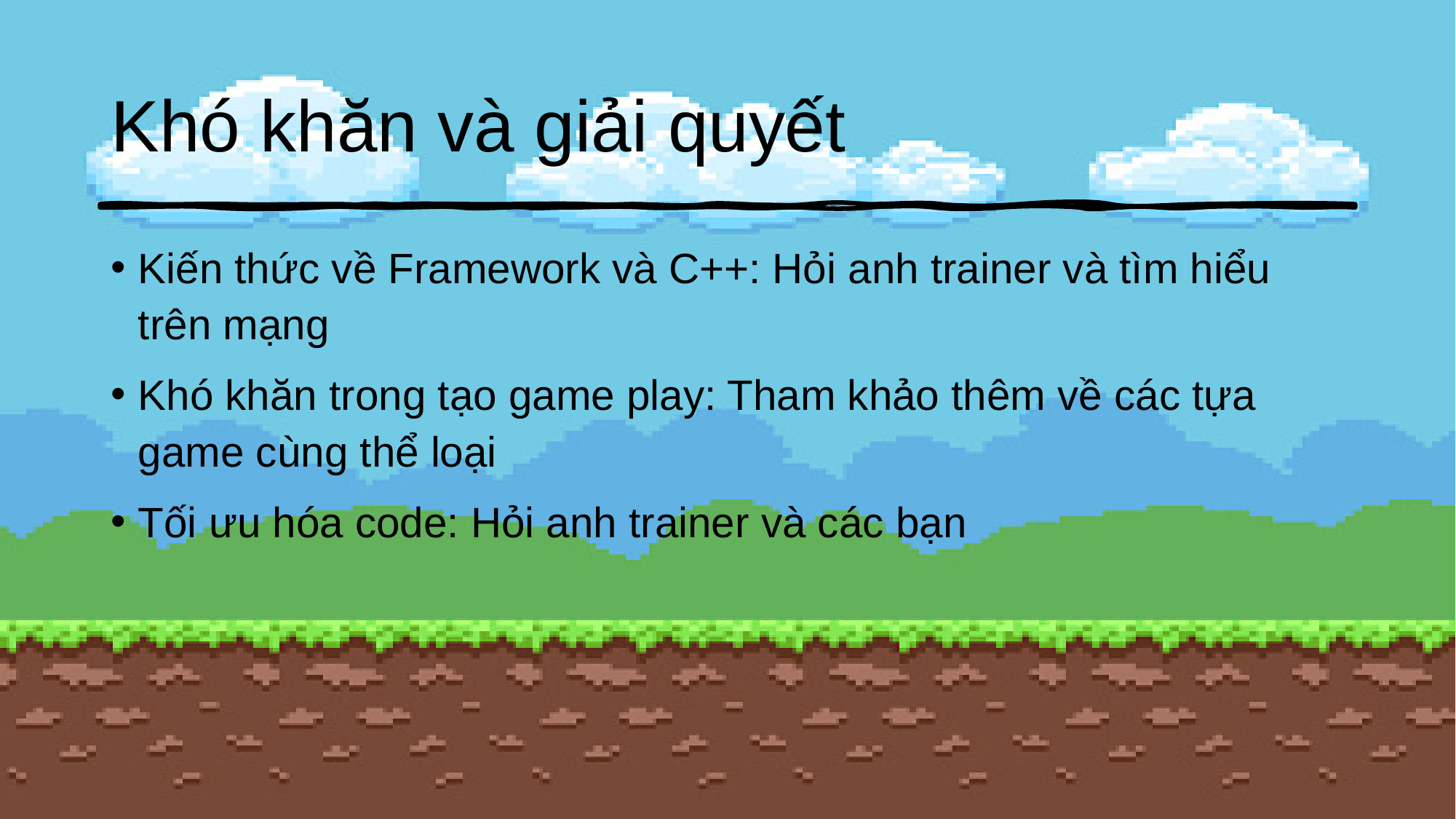

# Khó khăn và giải quyết
Kiến thức về Framework và C++: Hỏi anh trainer và tìm hiểu trên mạng
Khó khăn trong tạo game play: Tham khảo thêm về các tựa game cùng thể loại
Tối ưu hóa code: Hỏi anh trainer và các bạn